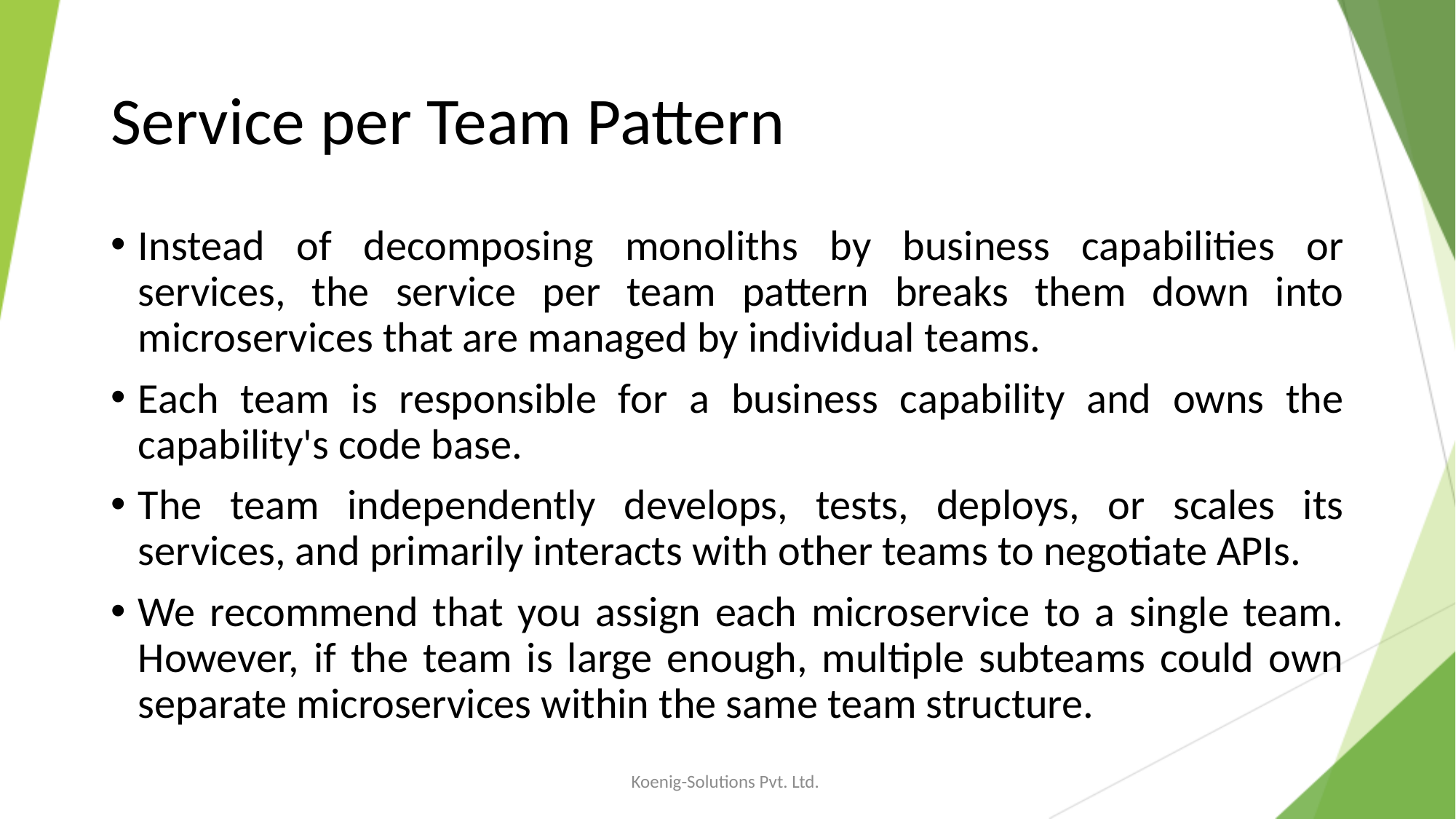

# Service per Team Pattern
Instead of decomposing monoliths by business capabilities or services, the service per team pattern breaks them down into microservices that are managed by individual teams.
Each team is responsible for a business capability and owns the capability's code base.
The team independently develops, tests, deploys, or scales its services, and primarily interacts with other teams to negotiate APIs.
We recommend that you assign each microservice to a single team. However, if the team is large enough, multiple subteams could own separate microservices within the same team structure.
Koenig-Solutions Pvt. Ltd.